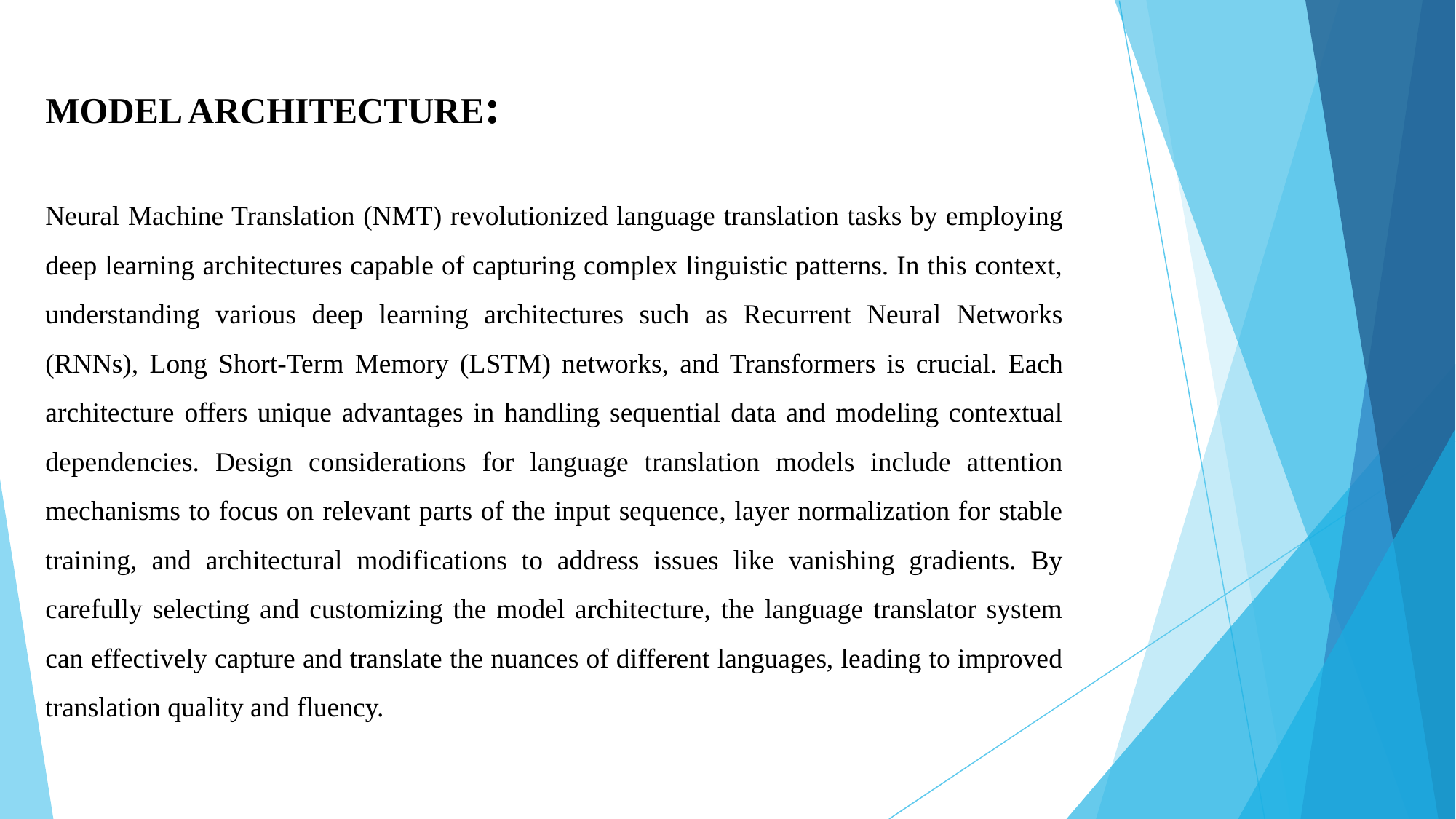

#
MODEL ARCHITECTURE:

Neural Machine Translation (NMT) revolutionized language translation tasks by employing deep learning architectures capable of capturing complex linguistic patterns. In this context, understanding various deep learning architectures such as Recurrent Neural Networks (RNNs), Long Short-Term Memory (LSTM) networks, and Transformers is crucial. Each architecture offers unique advantages in handling sequential data and modeling contextual dependencies. Design considerations for language translation models include attention mechanisms to focus on relevant parts of the input sequence, layer normalization for stable training, and architectural modifications to address issues like vanishing gradients. By carefully selecting and customizing the model architecture, the language translator system can effectively capture and translate the nuances of different languages, leading to improved translation quality and fluency.